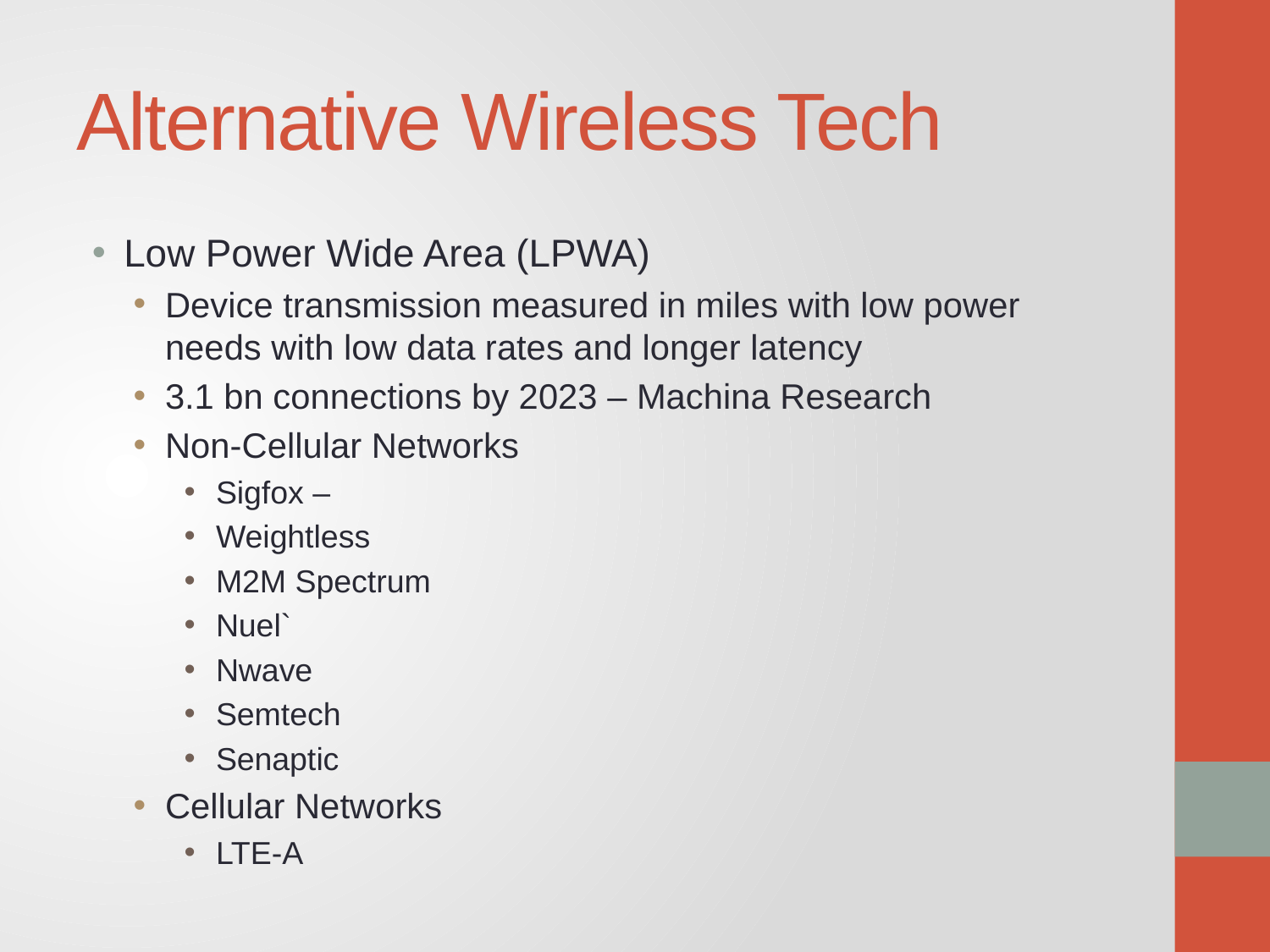

# Alternative Wireless Tech
Low Power Wide Area (LPWA)
Device transmission measured in miles with low power needs with low data rates and longer latency
3.1 bn connections by 2023 – Machina Research
Non-Cellular Networks
Sigfox –
Weightless
M2M Spectrum
Nuel`
Nwave
Semtech
Senaptic
Cellular Networks
LTE-A